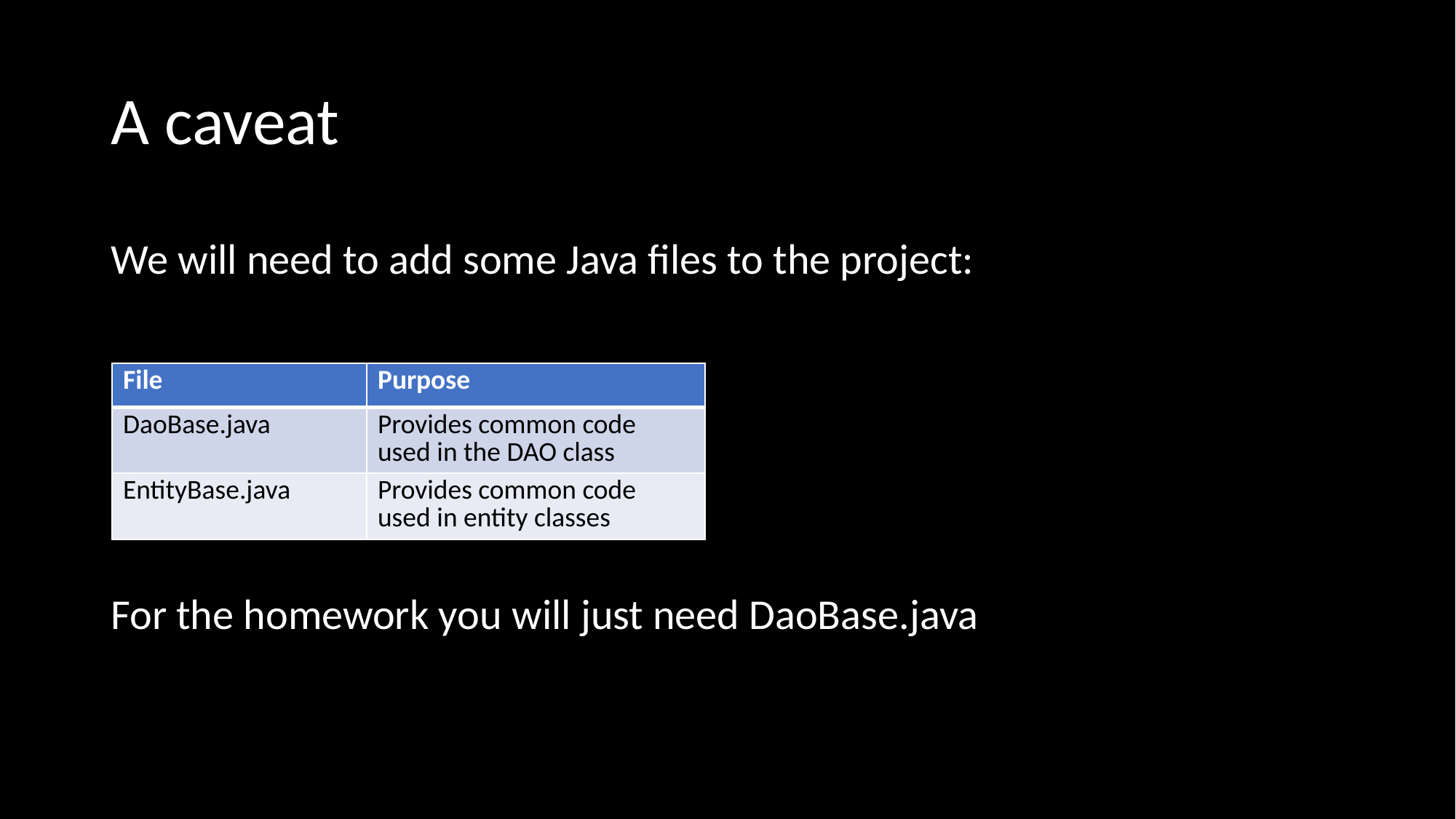

# A caveat
We will need to add some Java files to the project:
| File | Purpose |
| --- | --- |
| DaoBase.java | Provides common code used in the DAO class |
| EntityBase.java | Provides common code used in entity classes |
For the homework you will just need DaoBase.java